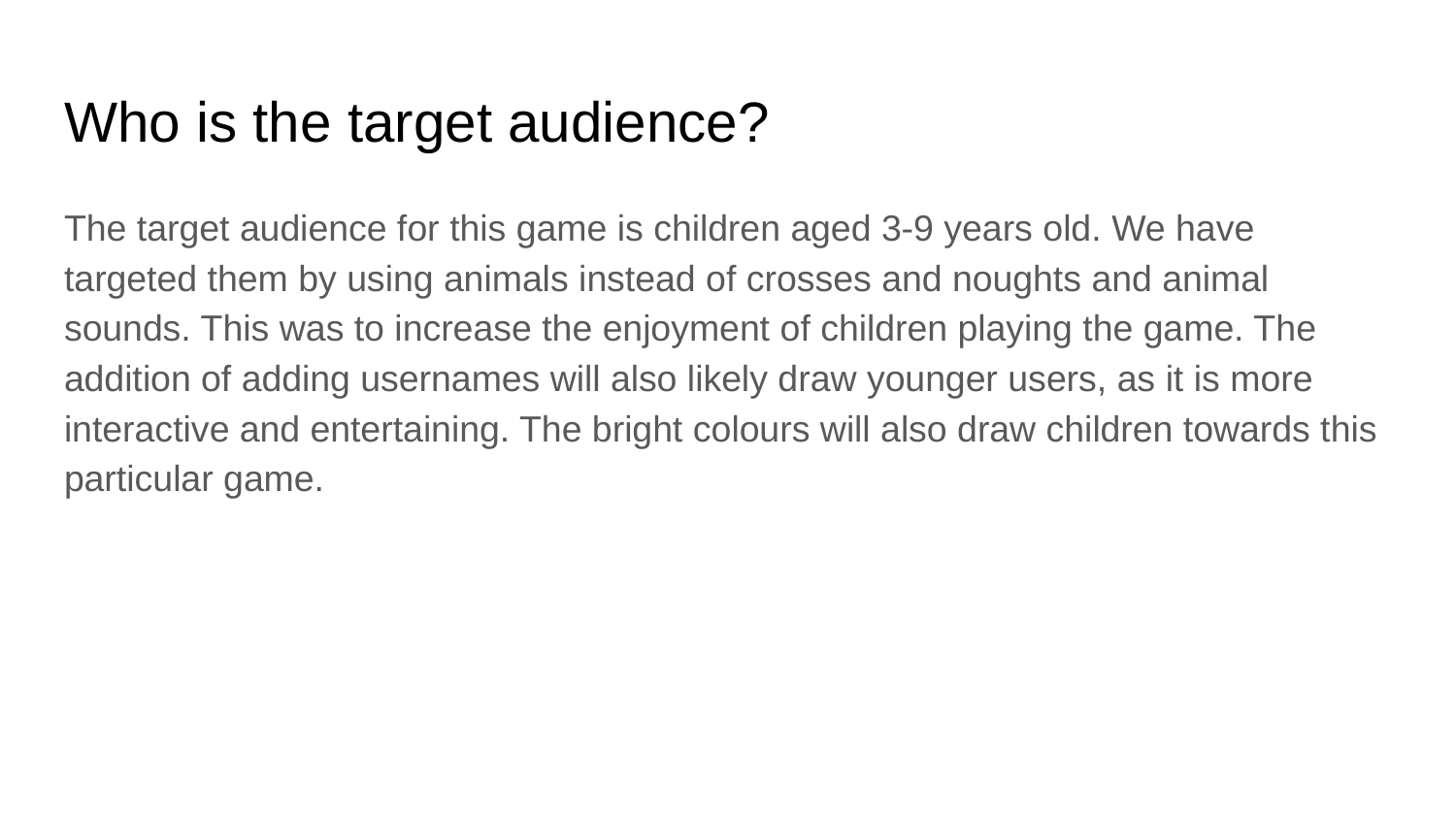

# Who is the target audience?
The target audience for this game is children aged 3-9 years old. We have targeted them by using animals instead of crosses and noughts and animal sounds. This was to increase the enjoyment of children playing the game. The addition of adding usernames will also likely draw younger users, as it is more interactive and entertaining. The bright colours will also draw children towards this particular game.